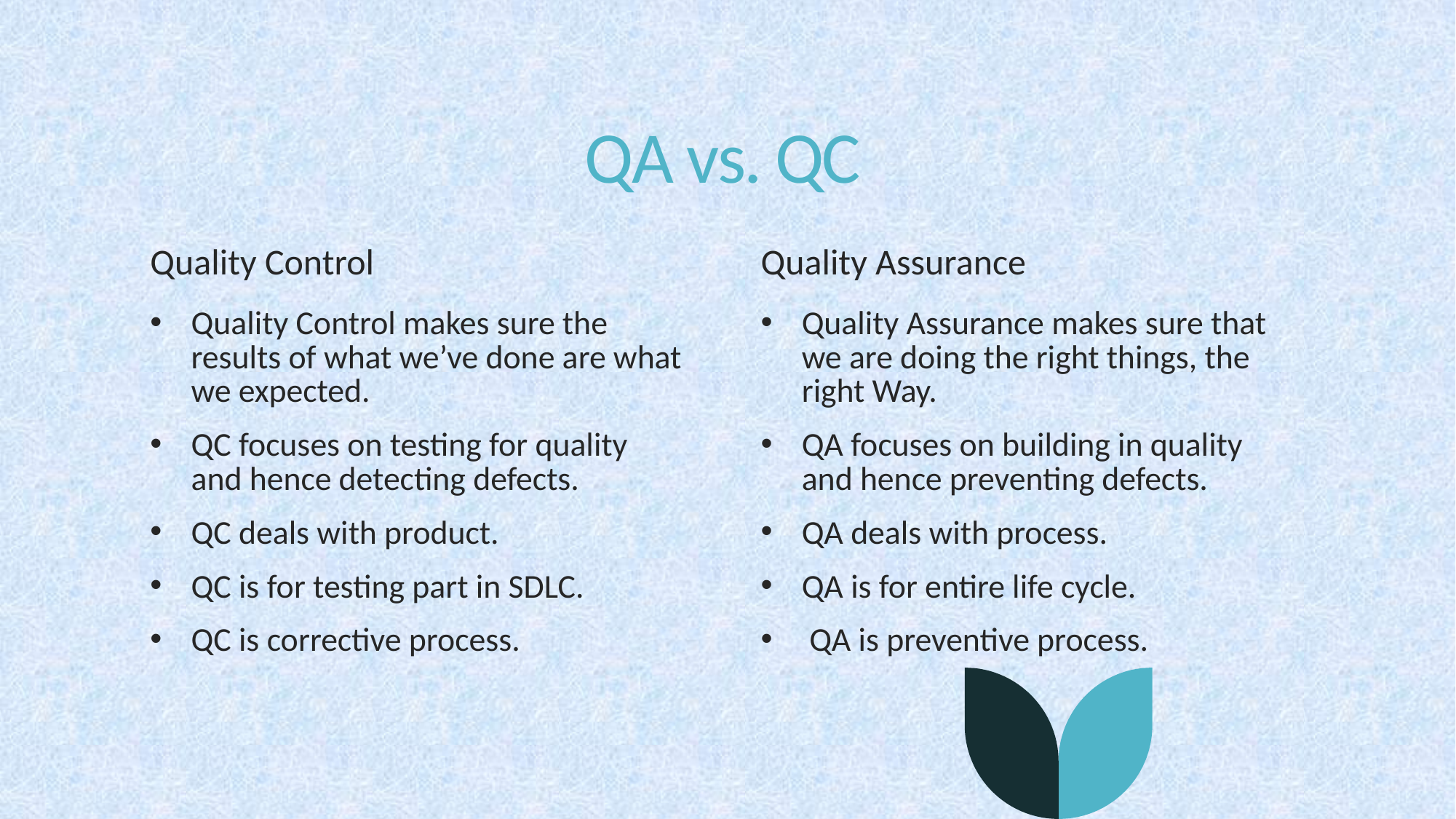

# QA vs. QC
Quality Control

Quality Assurance
Quality Control makes sure the results of what we’ve done are what we expected.
QC focuses on testing for quality and hence detecting defects.
QC deals with product.
QC is for testing part in SDLC.
QC is corrective process.

Quality Assurance makes sure that we are doing the right things, the right Way.
QA focuses on building in quality and hence preventing defects.
QA deals with process.
QA is for entire life cycle.
 QA is preventive process.
23